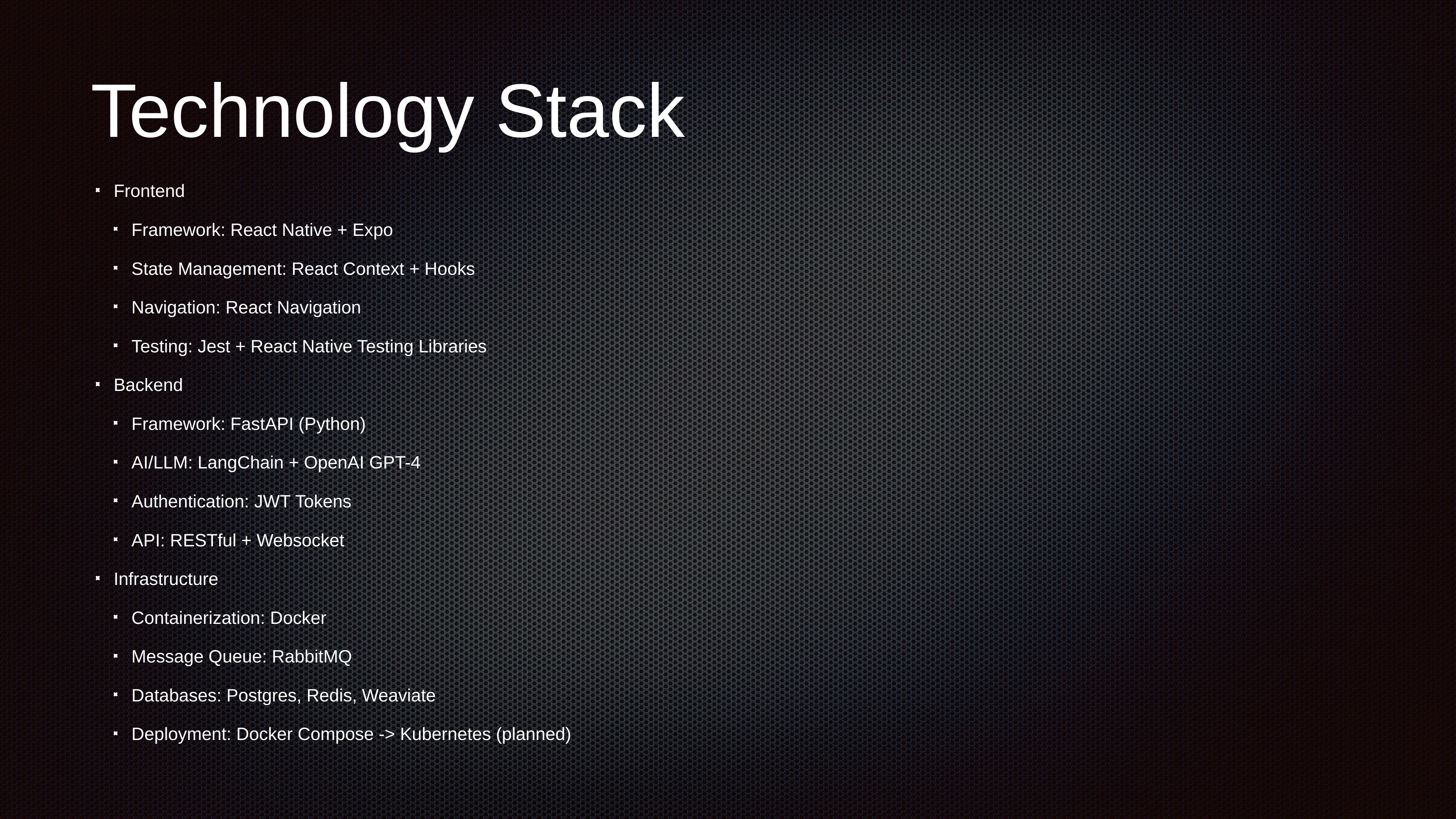

# Technology Stack
Frontend
Framework: React Native + Expo
State Management: React Context + Hooks
Navigation: React Navigation
Testing: Jest + React Native Testing Libraries
Backend
Framework: FastAPI (Python)
AI/LLM: LangChain + OpenAI GPT-4
Authentication: JWT Tokens
API: RESTful + Websocket
Infrastructure
Containerization: Docker
Message Queue: RabbitMQ
Databases: Postgres, Redis, Weaviate
Deployment: Docker Compose -> Kubernetes (planned)